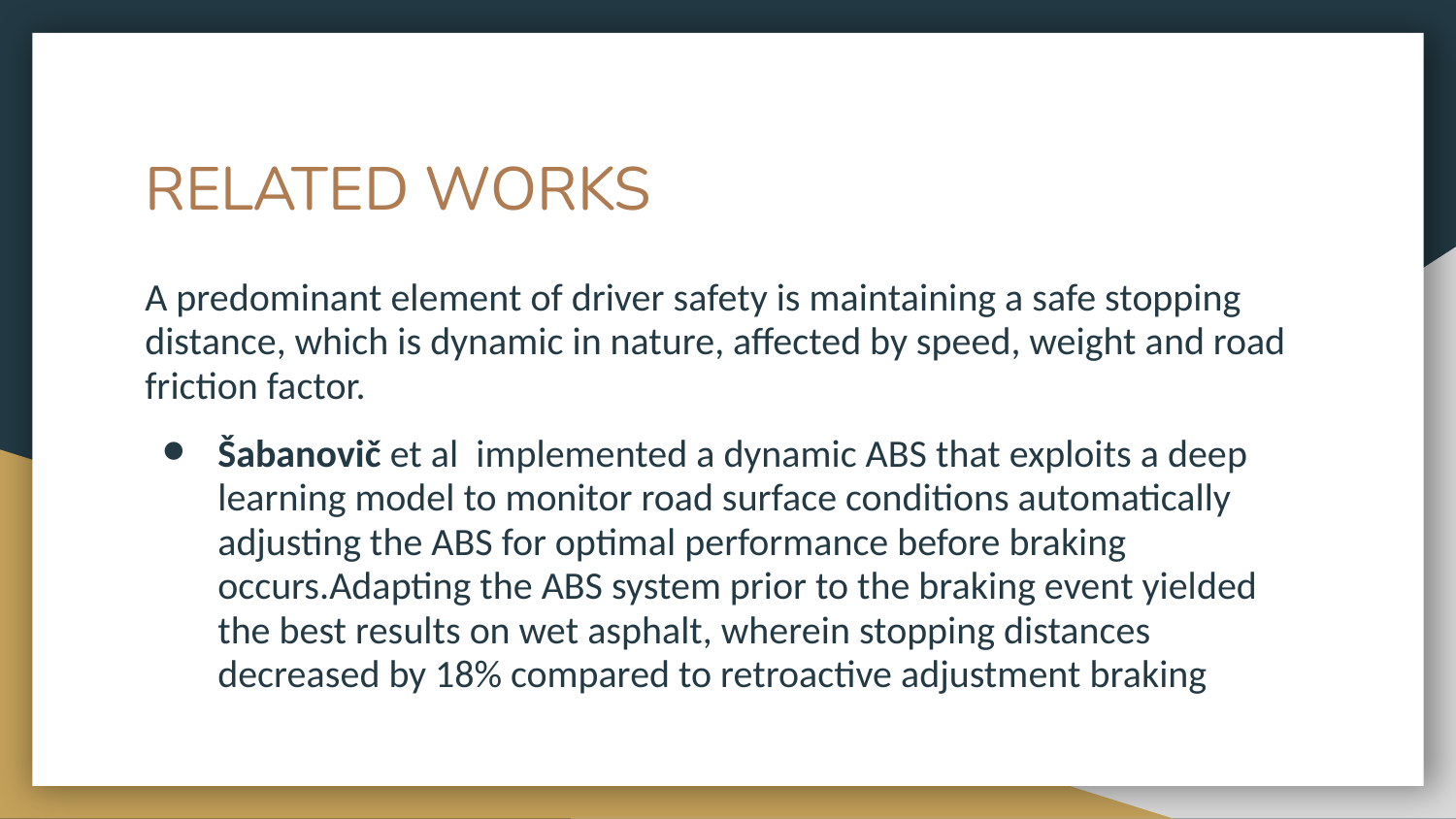

# RELATED WORKS
A predominant element of driver safety is maintaining a safe stopping distance, which is dynamic in nature, affected by speed, weight and road friction factor.
Šabanovič et al  implemented a dynamic ABS that exploits a deep learning model to monitor road surface conditions automatically adjusting the ABS for optimal performance before braking occurs.Adapting the ABS system prior to the braking event yielded the best results on wet asphalt, wherein stopping distances decreased by 18% compared to retroactive adjustment braking